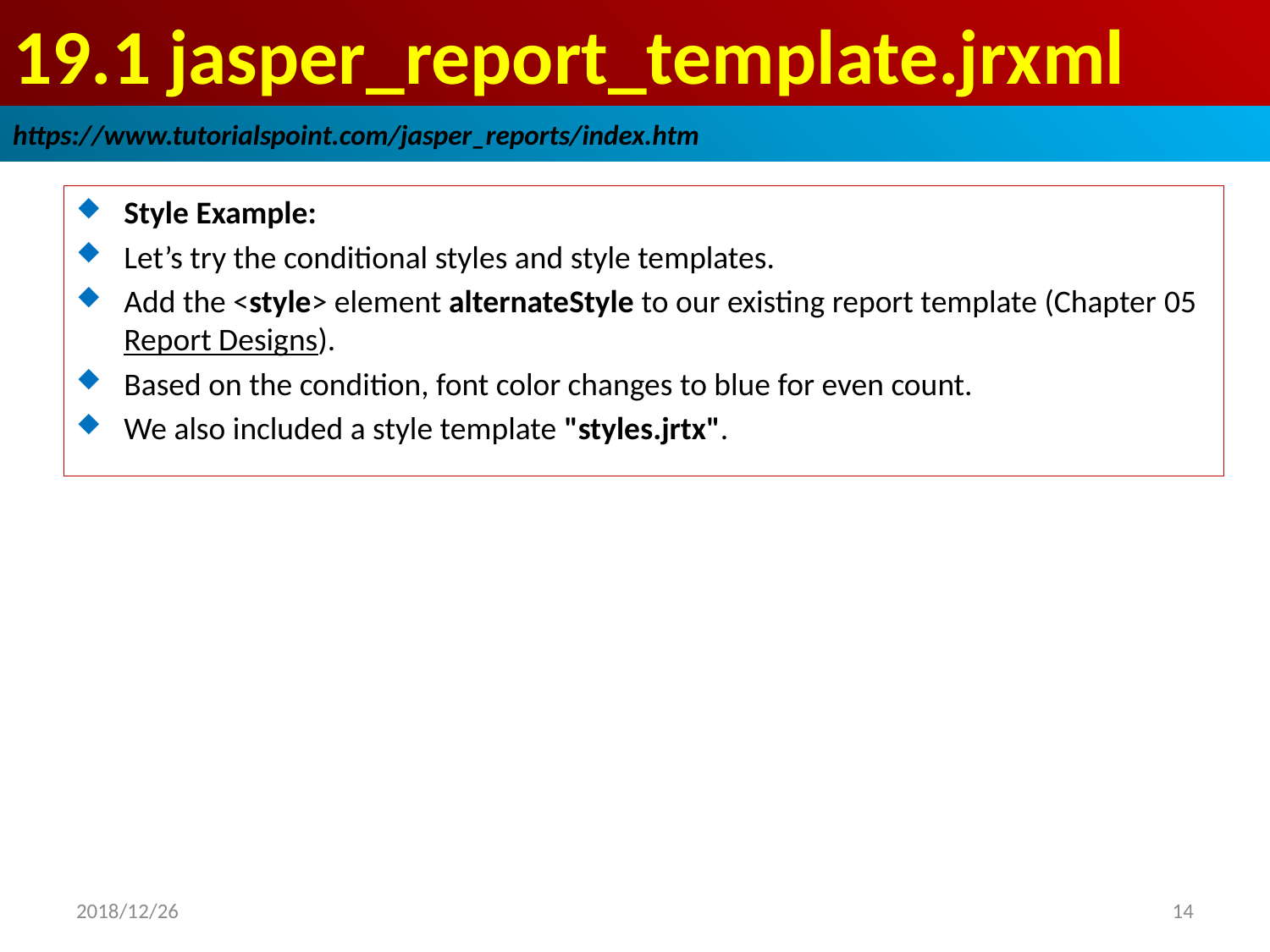

# 19.1 jasper_report_template.jrxml
https://www.tutorialspoint.com/jasper_reports/index.htm
Style Example:
Let’s try the conditional styles and style templates.
Add the <style> element alternateStyle to our existing report template (Chapter 05 Report Designs).
Based on the condition, font color changes to blue for even count.
We also included a style template "styles.jrtx".
2018/12/26
14